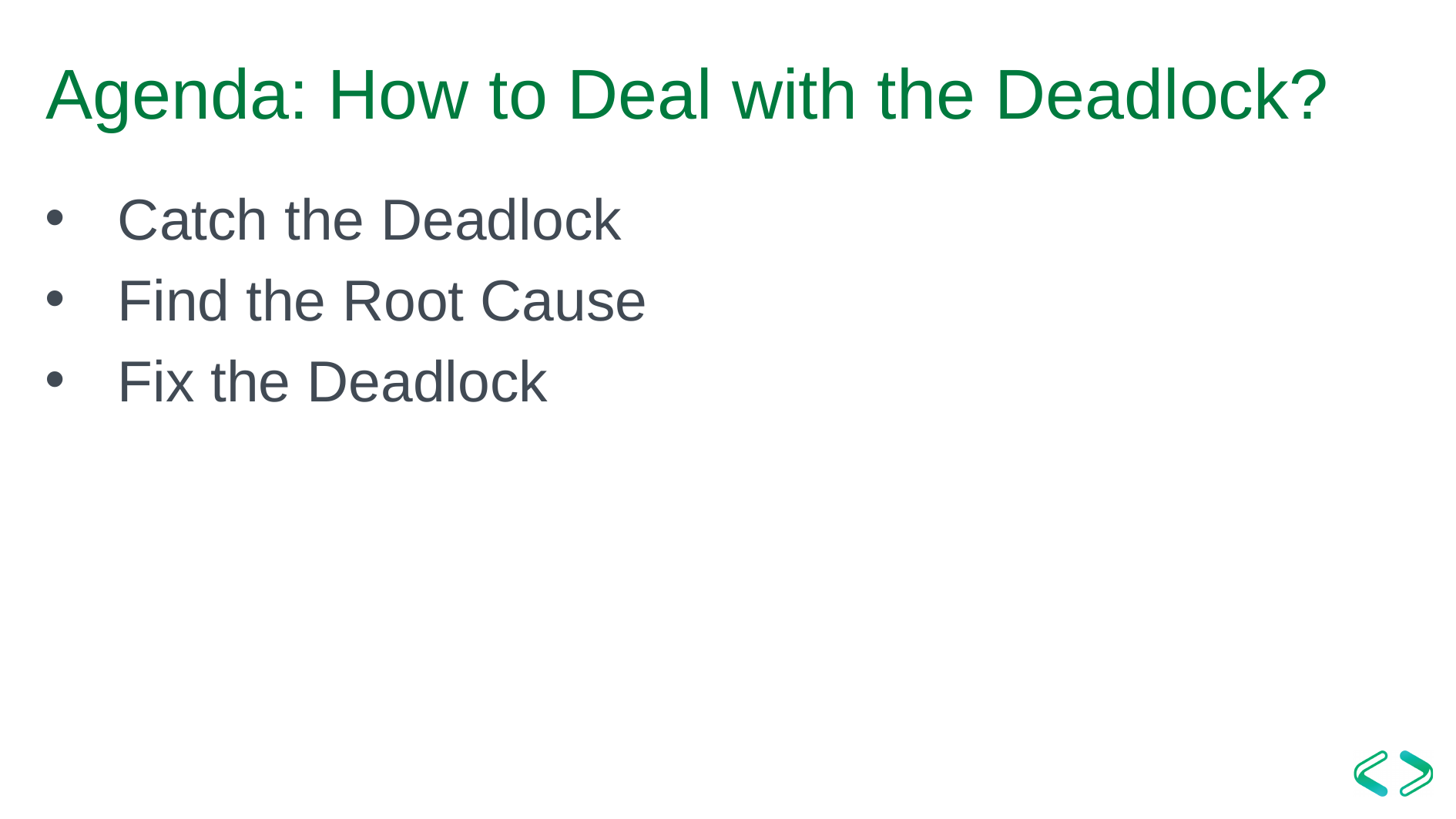

# Agenda: How to Deal with the Deadlock?
Catch the Deadlock
Find the Root Cause
Fix the Deadlock